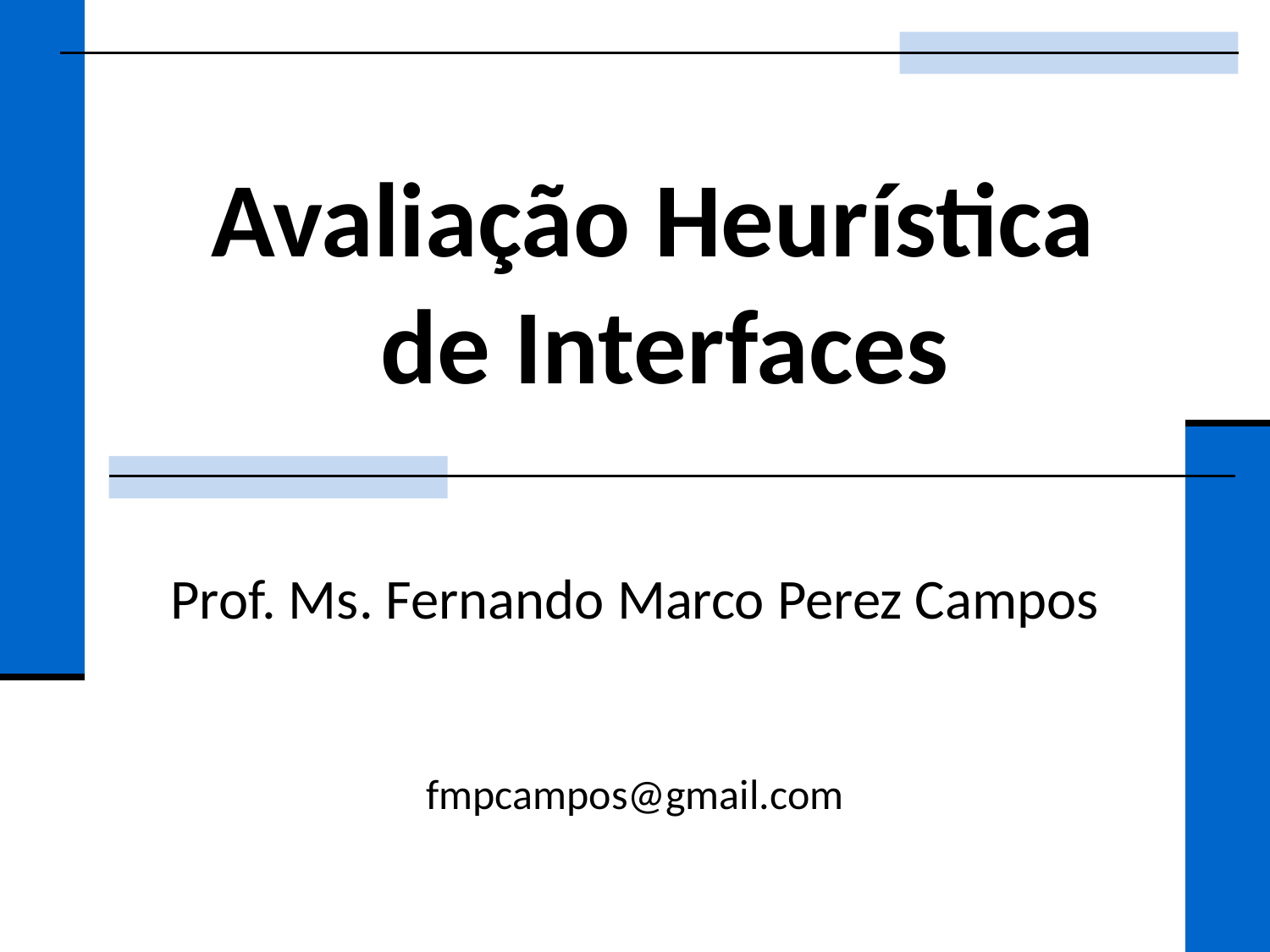

# Avaliação Heurística de Interfaces
Prof. Ms. Fernando Marco Perez Campos
fmpcampos@gmail.com